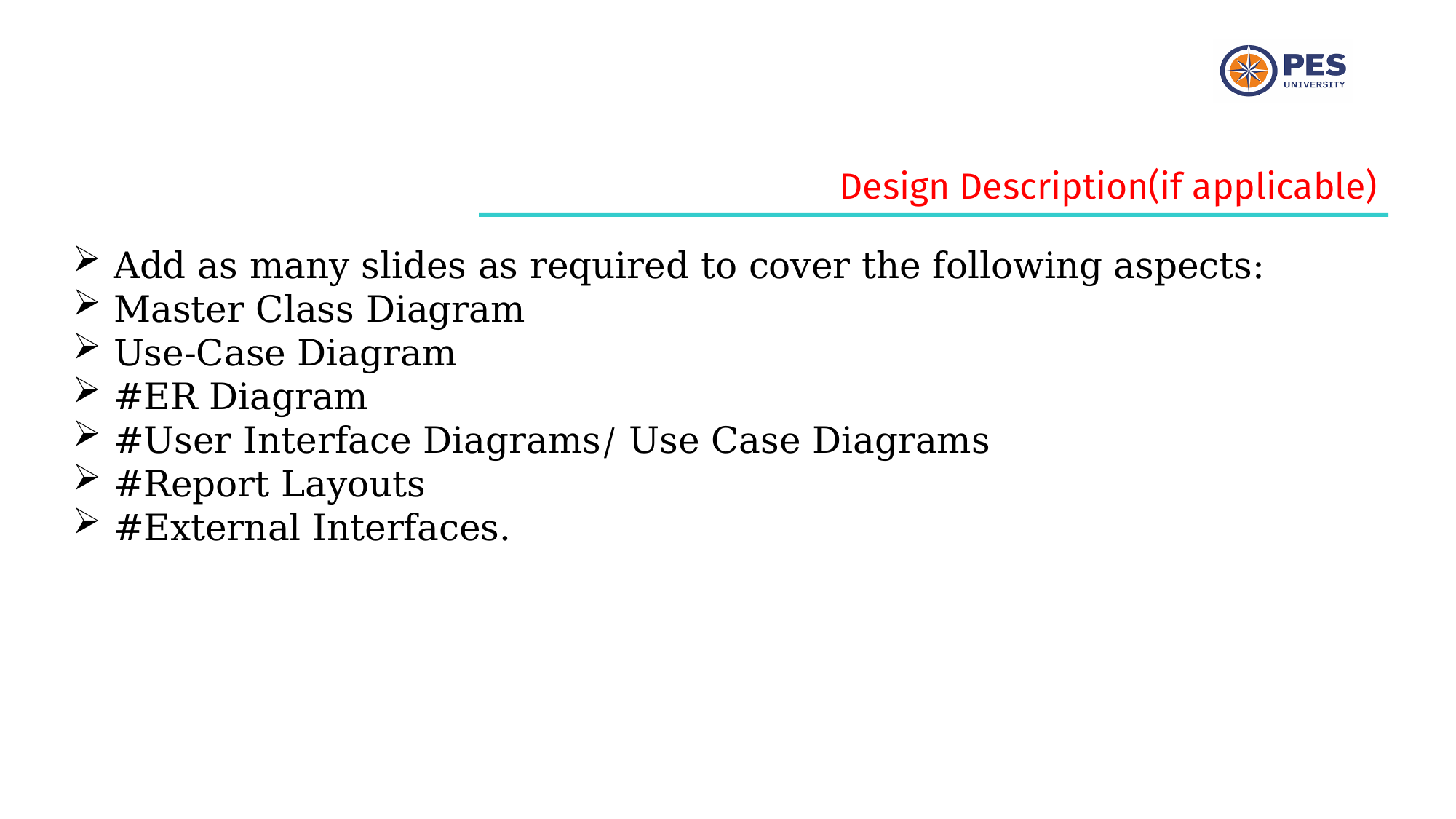

Design Description(if applicable)

Add as many slides as required to cover the following aspects:
Master Class Diagram
Use-Case Diagram
#ER Diagram
#User Interface Diagrams/ Use Case Diagrams
#Report Layouts
#External Interfaces.